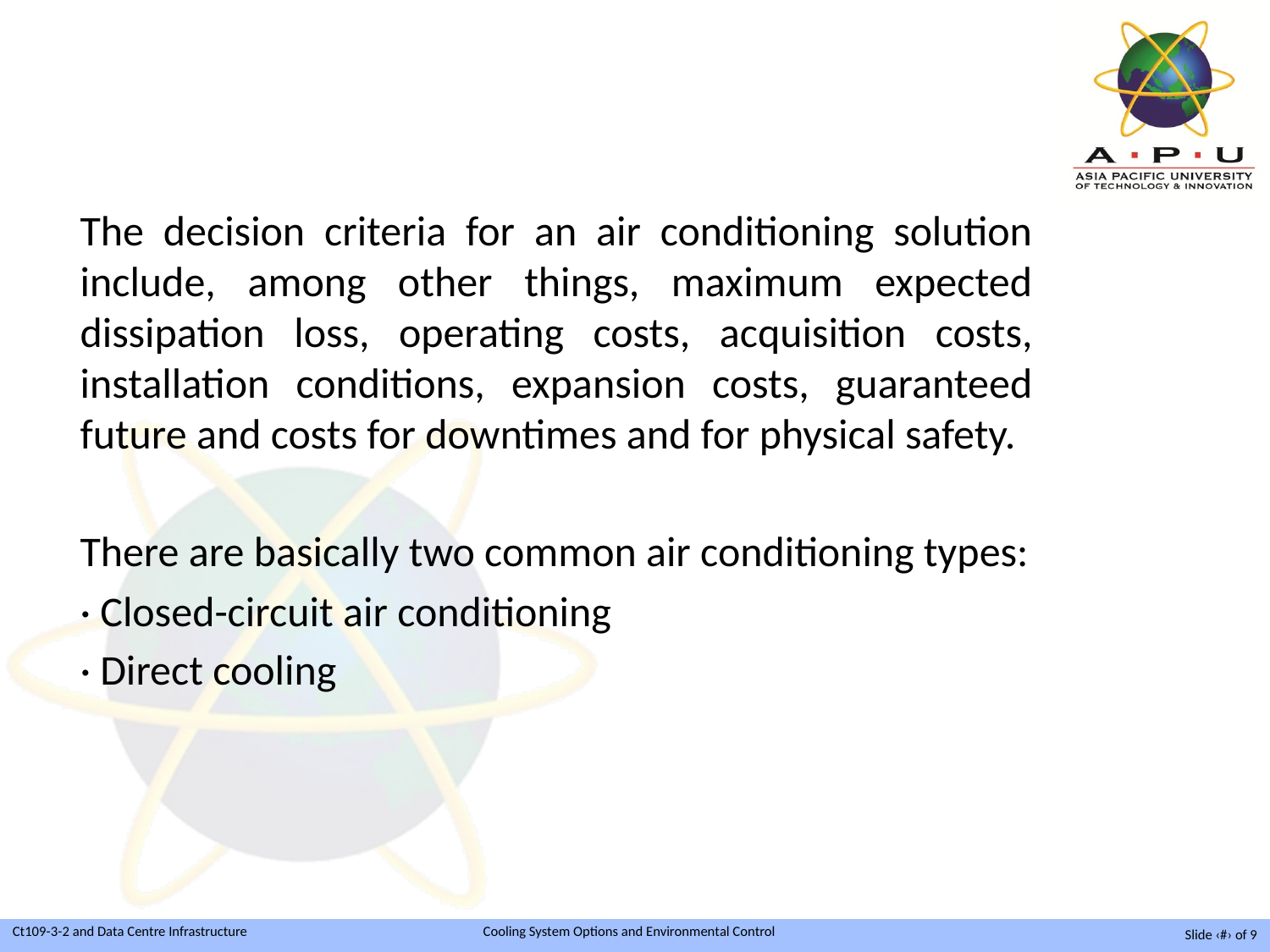

#
The decision criteria for an air conditioning solution include, among other things, maximum expected dissipation loss, operating costs, acquisition costs, installation conditions, expansion costs, guaranteed future and costs for downtimes and for physical safety.

There are basically two common air conditioning types:
· Closed-circuit air conditioning
· Direct cooling
Slide ‹#› of 9